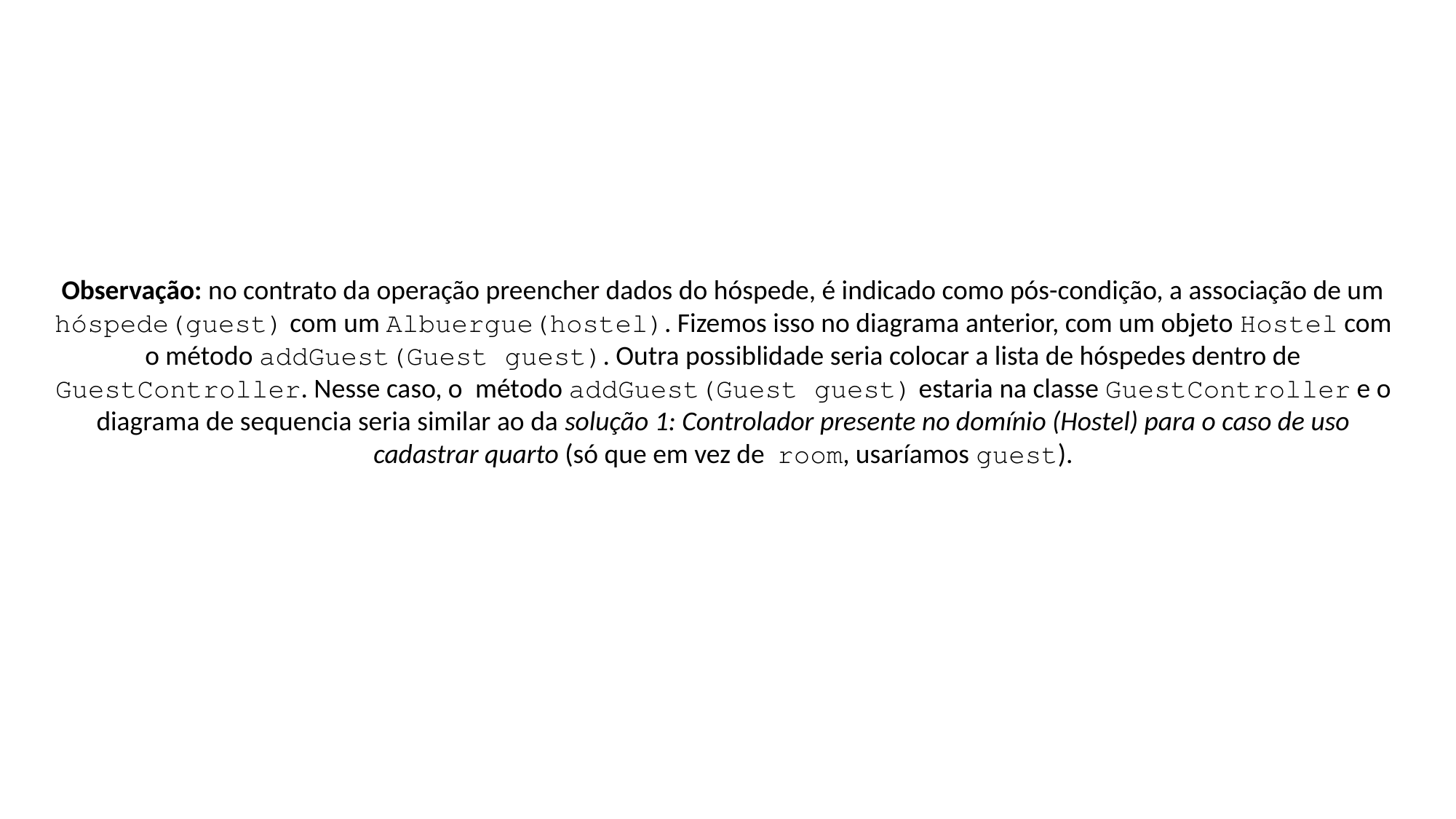

Observação: no contrato da operação preencher dados do hóspede, é indicado como pós-condição, a associação de um hóspede(guest) com um Albuergue(hostel). Fizemos isso no diagrama anterior, com um objeto Hostel com o método addGuest(Guest guest). Outra possiblidade seria colocar a lista de hóspedes dentro de GuestController. Nesse caso, o  método addGuest(Guest guest) estaria na classe GuestController e o diagrama de sequencia seria similar ao da solução 1: Controlador presente no domínio (Hostel) para o caso de uso cadastrar quarto (só que em vez de  room, usaríamos guest).